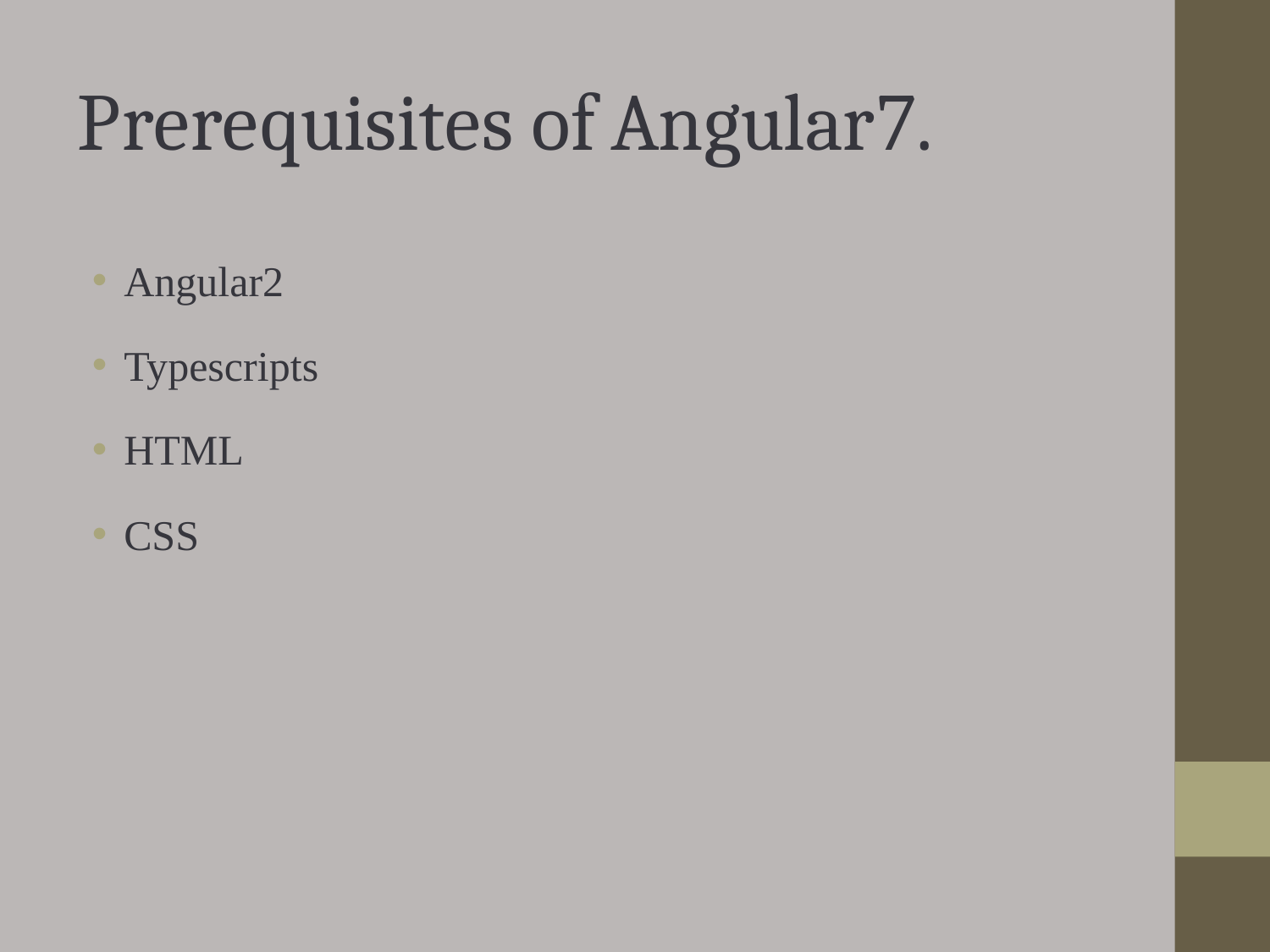

# Prerequisites of Angular7.
Angular2
Typescripts
HTML
CSS